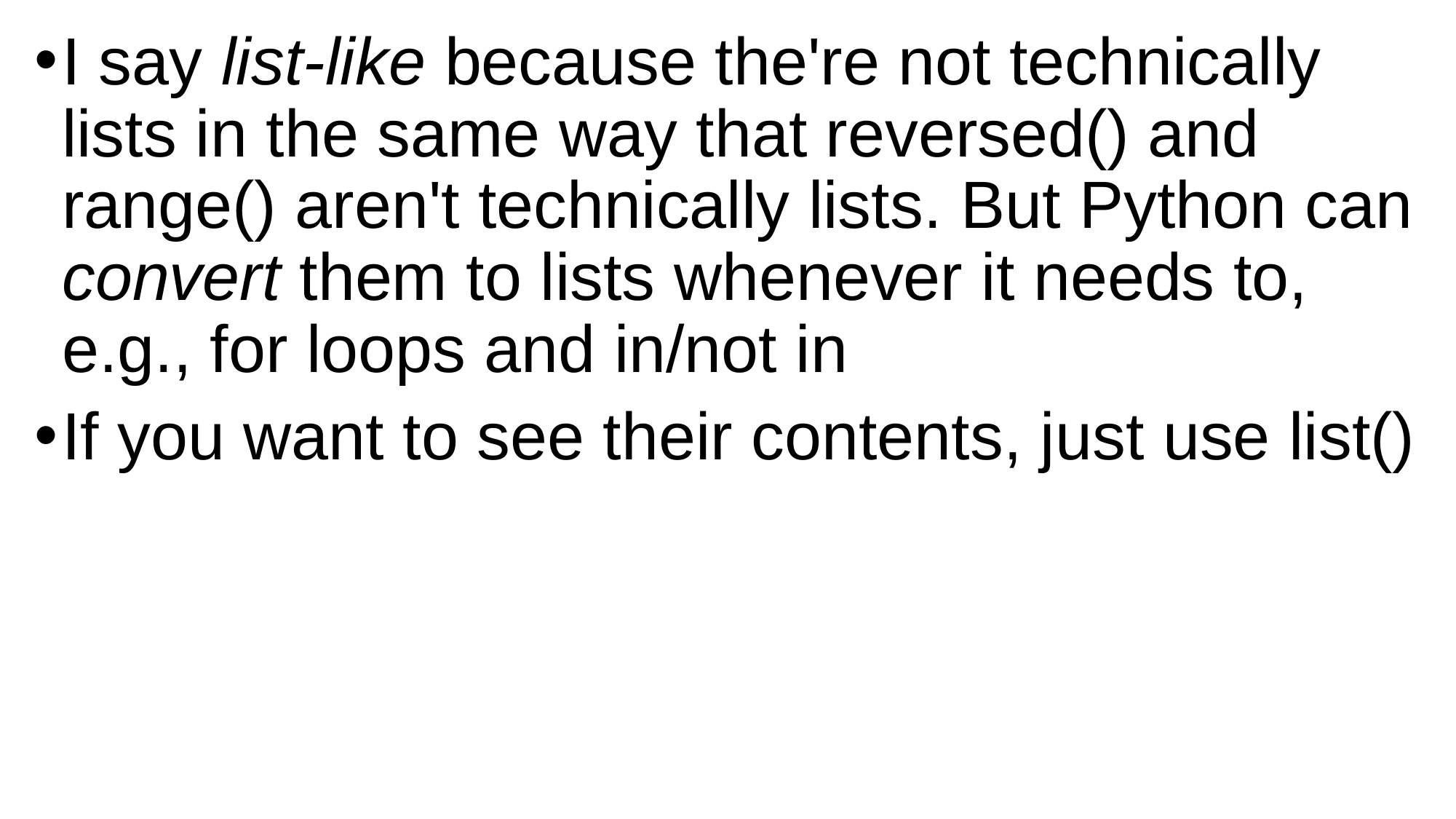

I say list-like because the're not technically lists in the same way that reversed() and range() aren't technically lists. But Python can convert them to lists whenever it needs to, e.g., for loops and in/not in
If you want to see their contents, just use list()